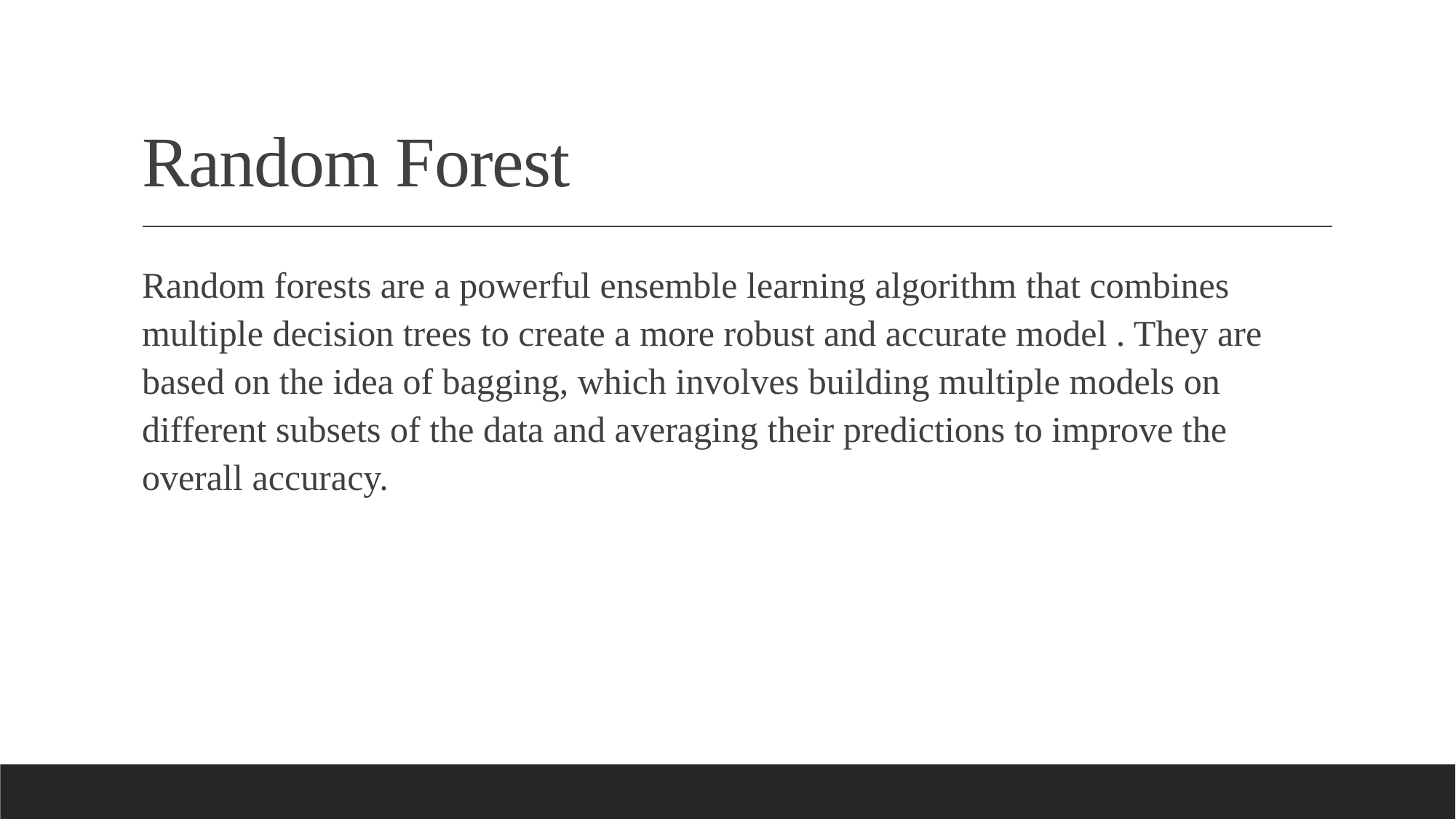

# Random Forest
Random forests are a powerful ensemble learning algorithm that combines multiple decision trees to create a more robust and accurate model . They are based on the idea of bagging, which involves building multiple models on different subsets of the data and averaging their predictions to improve the overall accuracy.